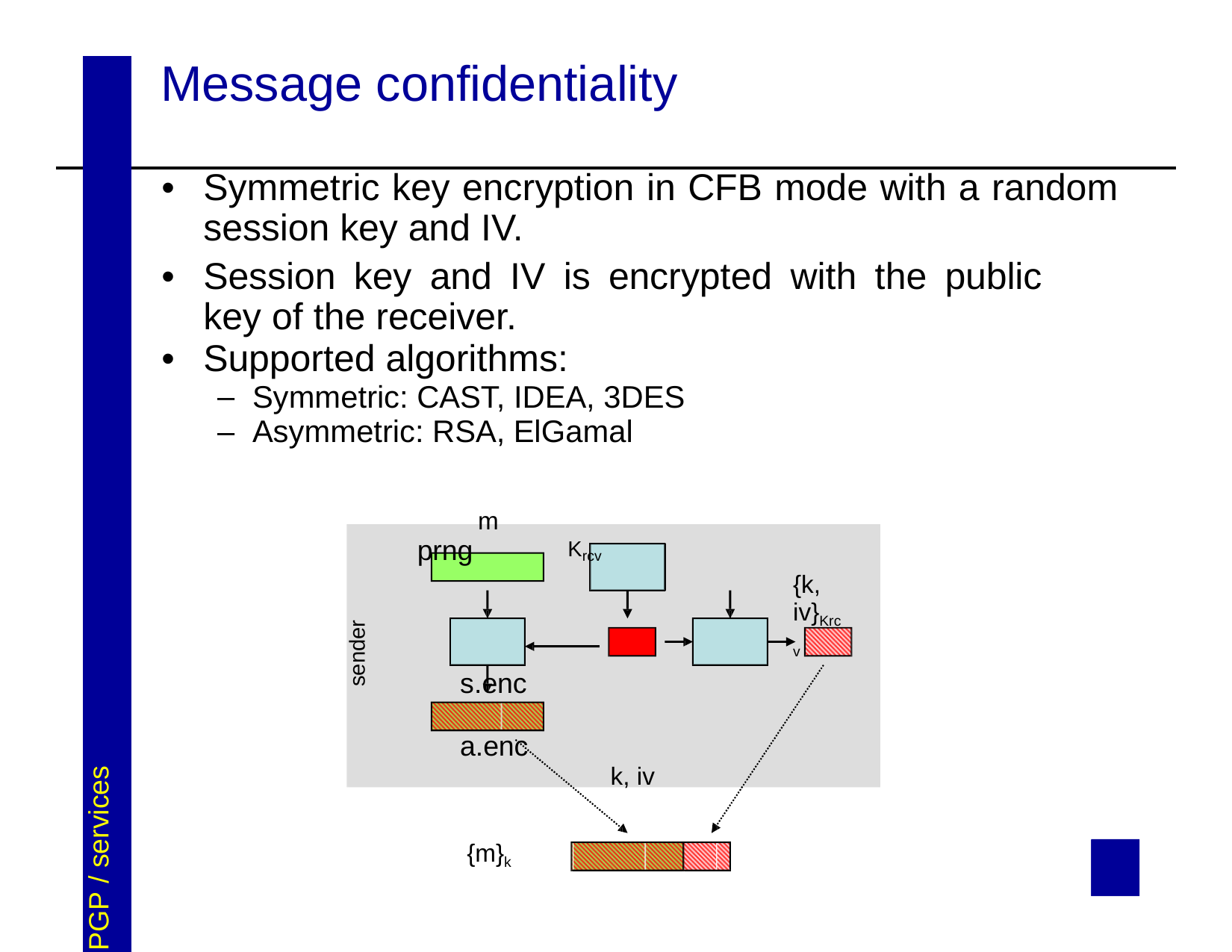

|  |  | Message confidentiality |
| --- | --- | --- |
|  | PGP / services | Symmetric key encryption in CFB mode with a random session key and IV. Session key and IV is encrypted with the public key of the receiver. Supported algorithms: Symmetric: CAST, IDEA, 3DES Asymmetric: RSA, ElGamal m prng Krcv {k, iv}Krcv s.enc a.enc k, iv {m}k 6 |

sender